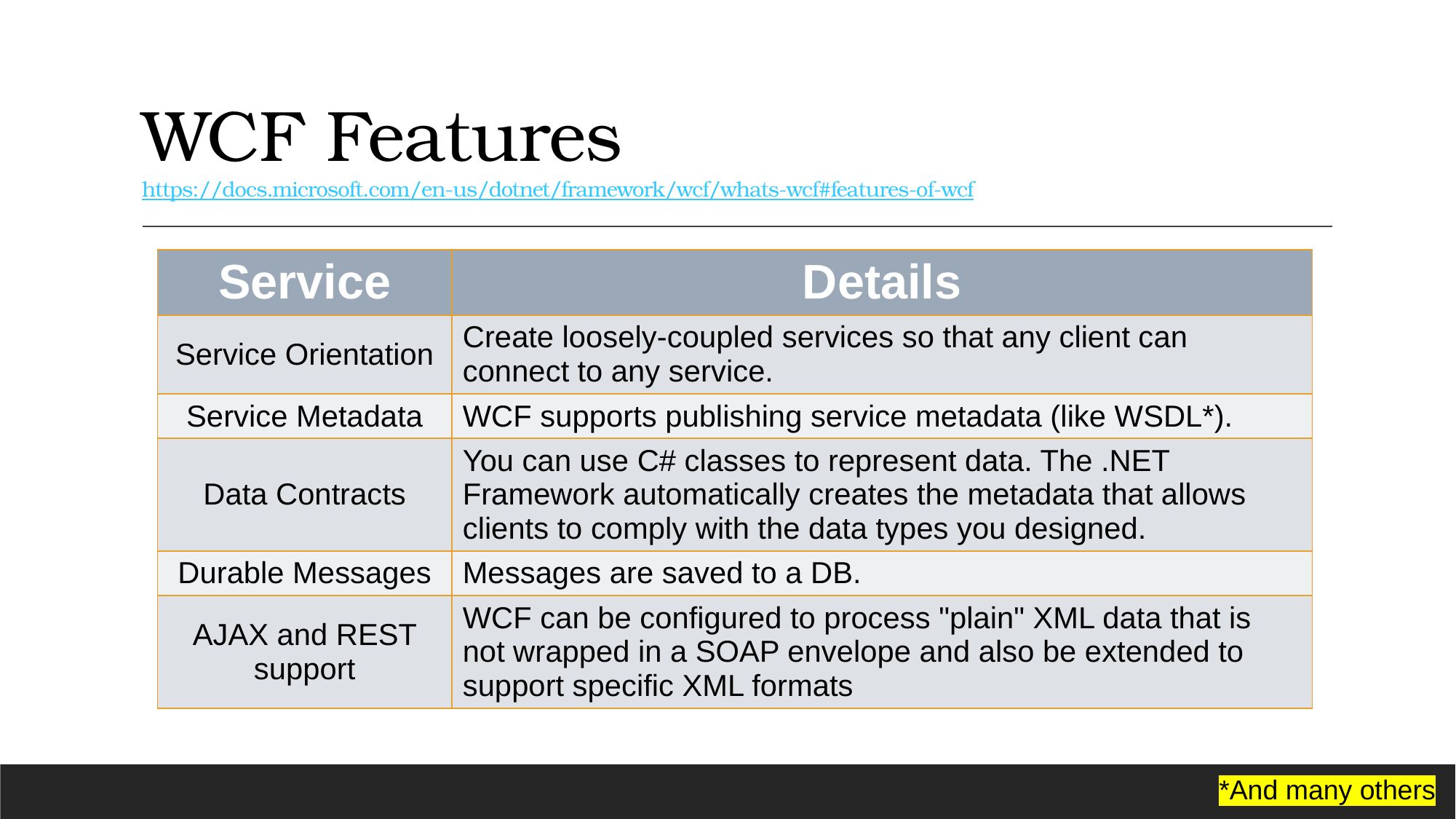

# WCF Features https://docs.microsoft.com/en-us/dotnet/framework/wcf/whats-wcf#features-of-wcf
| Service | Details |
| --- | --- |
| Service Orientation | Create loosely-coupled services so that any client can connect to any service. |
| Service Metadata | WCF supports publishing service metadata (like WSDL\*). |
| Data Contracts | You can use C# classes to represent data. The .NET Framework automatically creates the metadata that allows clients to comply with the data types you designed. |
| Durable Messages | Messages are saved to a DB. |
| AJAX and REST support | WCF can be configured to process "plain" XML data that is not wrapped in a SOAP envelope and also be extended to support specific XML formats |
*And many others